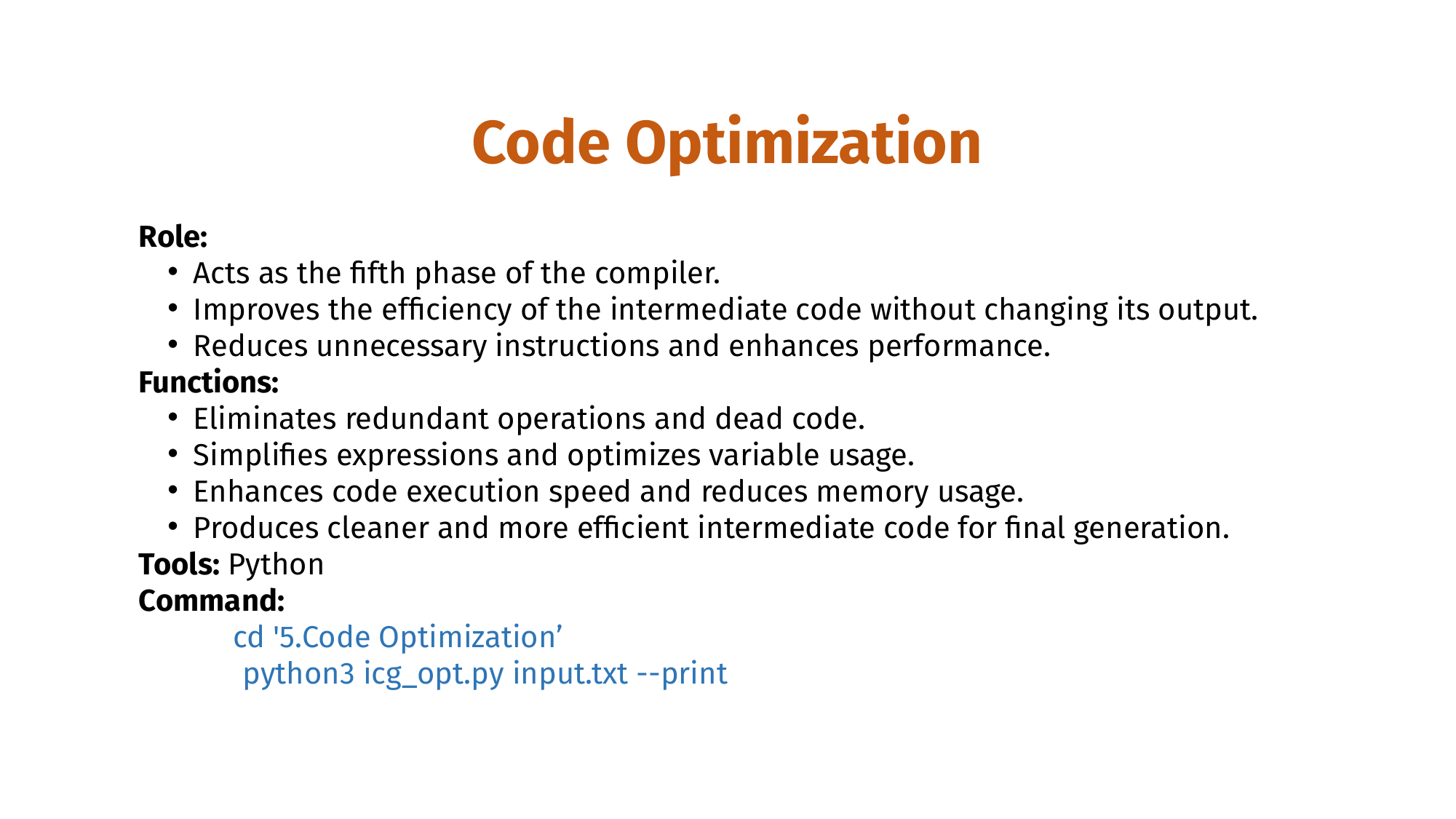

Code Optimization
Role:
Acts as the fifth phase of the compiler.
Improves the efficiency of the intermediate code without changing its output.
Reduces unnecessary instructions and enhances performance.
Functions:
Eliminates redundant operations and dead code.
Simplifies expressions and optimizes variable usage.
Enhances code execution speed and reduces memory usage.
Produces cleaner and more efficient intermediate code for final generation.
Tools: Python
Command:
             cd '5.Code Optimization’
             python3 icg_opt.py input.txt --print